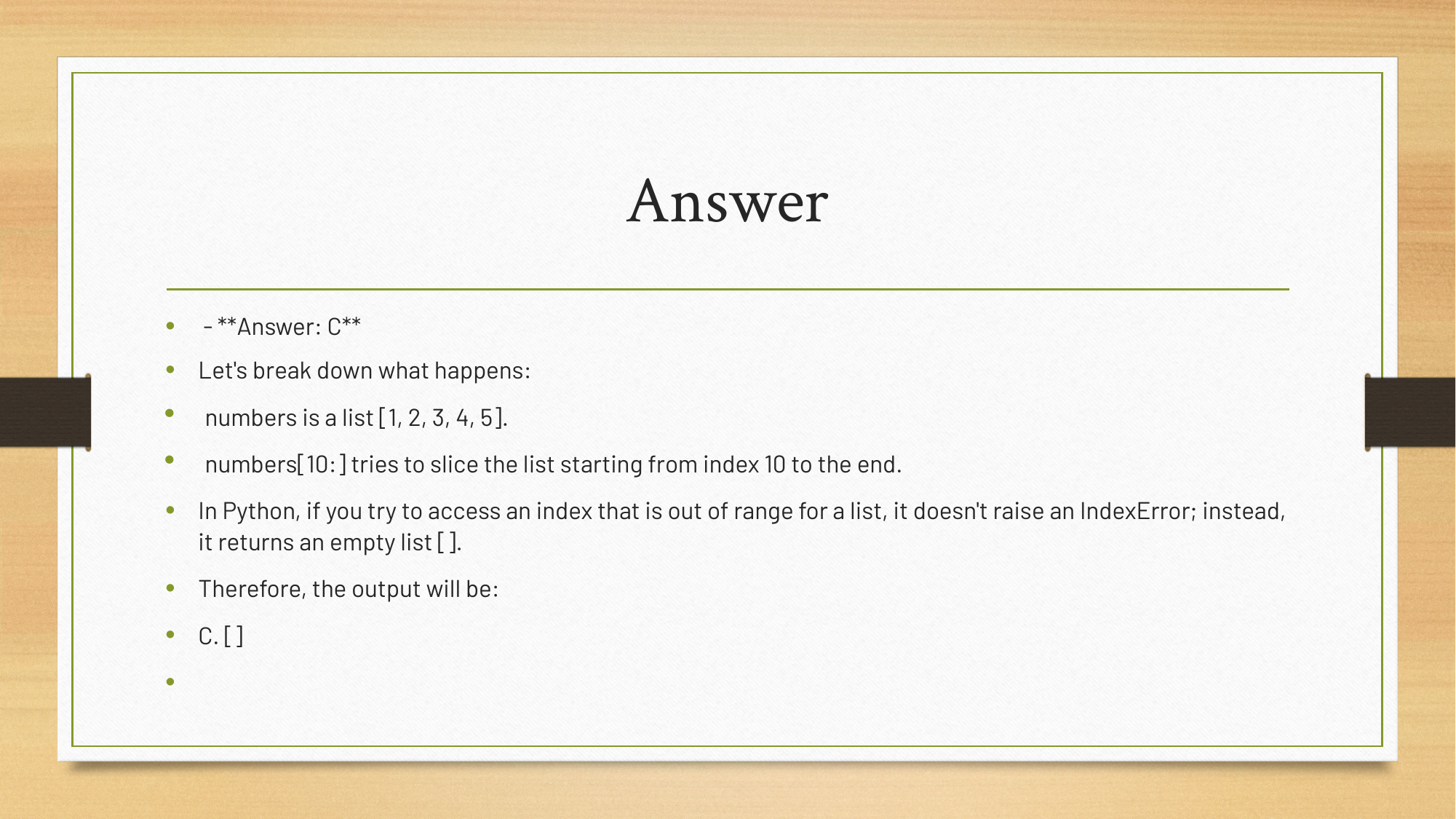

# Answer
 - **Answer: C**
Let's break down what happens:
numbers is a list [1, 2, 3, 4, 5].
numbers[10:] tries to slice the list starting from index 10 to the end.
In Python, if you try to access an index that is out of range for a list, it doesn't raise an IndexError; instead, it returns an empty list [].
Therefore, the output will be:
C. []